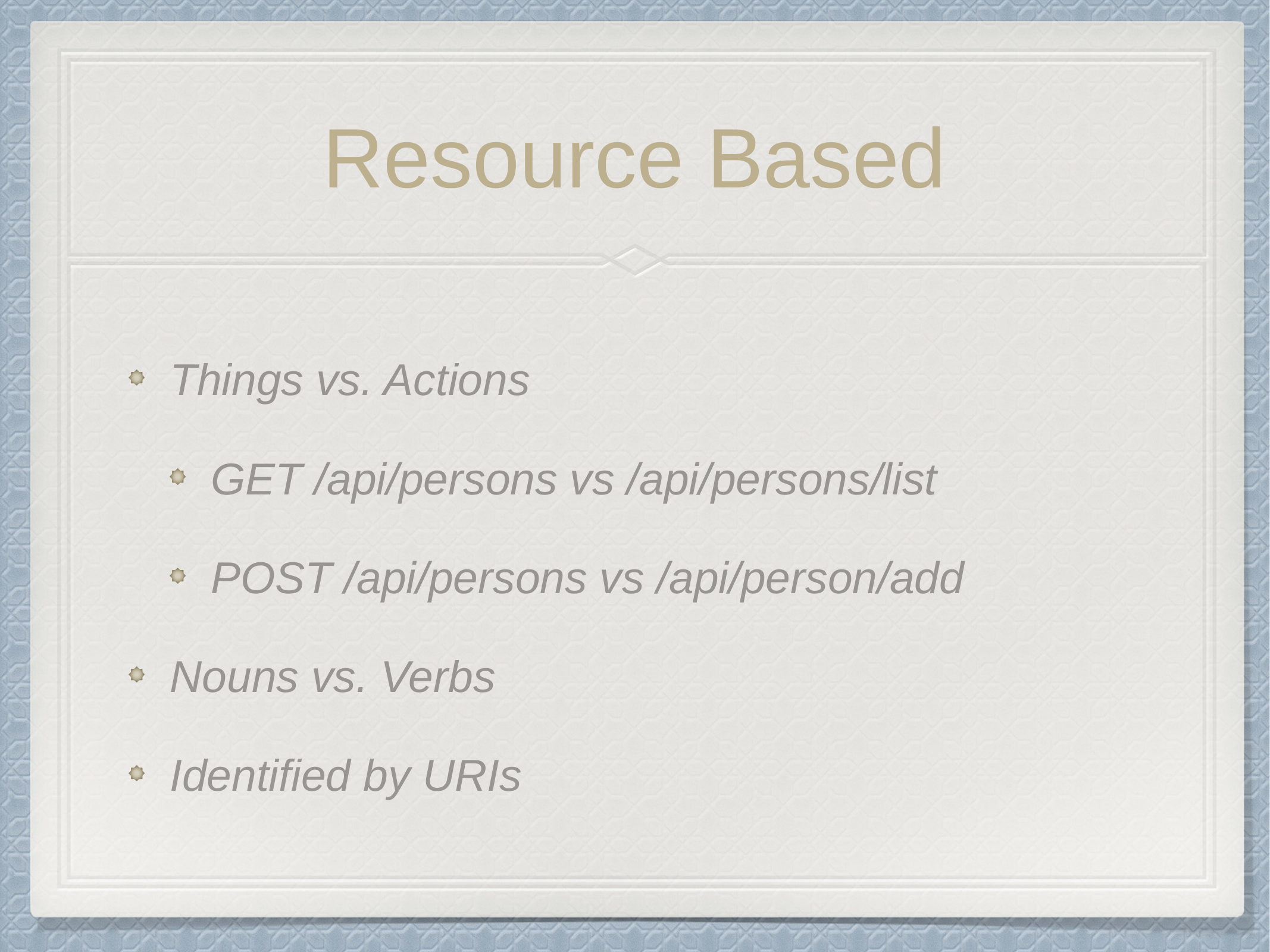

# Resource Based
Things vs. Actions
GET /api/persons vs /api/persons/list
POST /api/persons vs /api/person/add
Nouns vs. Verbs
Identified by URIs